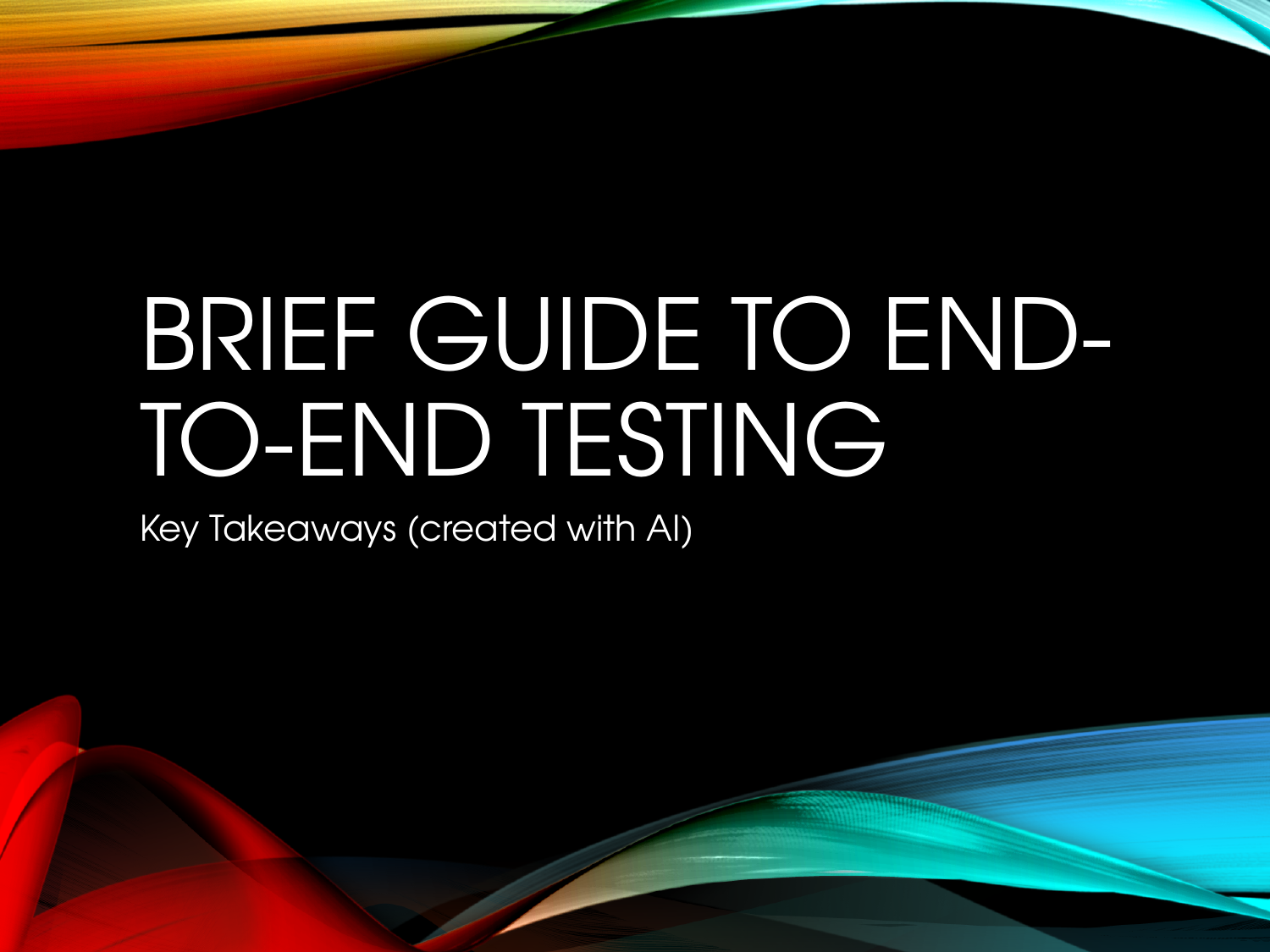

# Brief Guide to End-to-End Testing
Key Takeaways (created with AI)